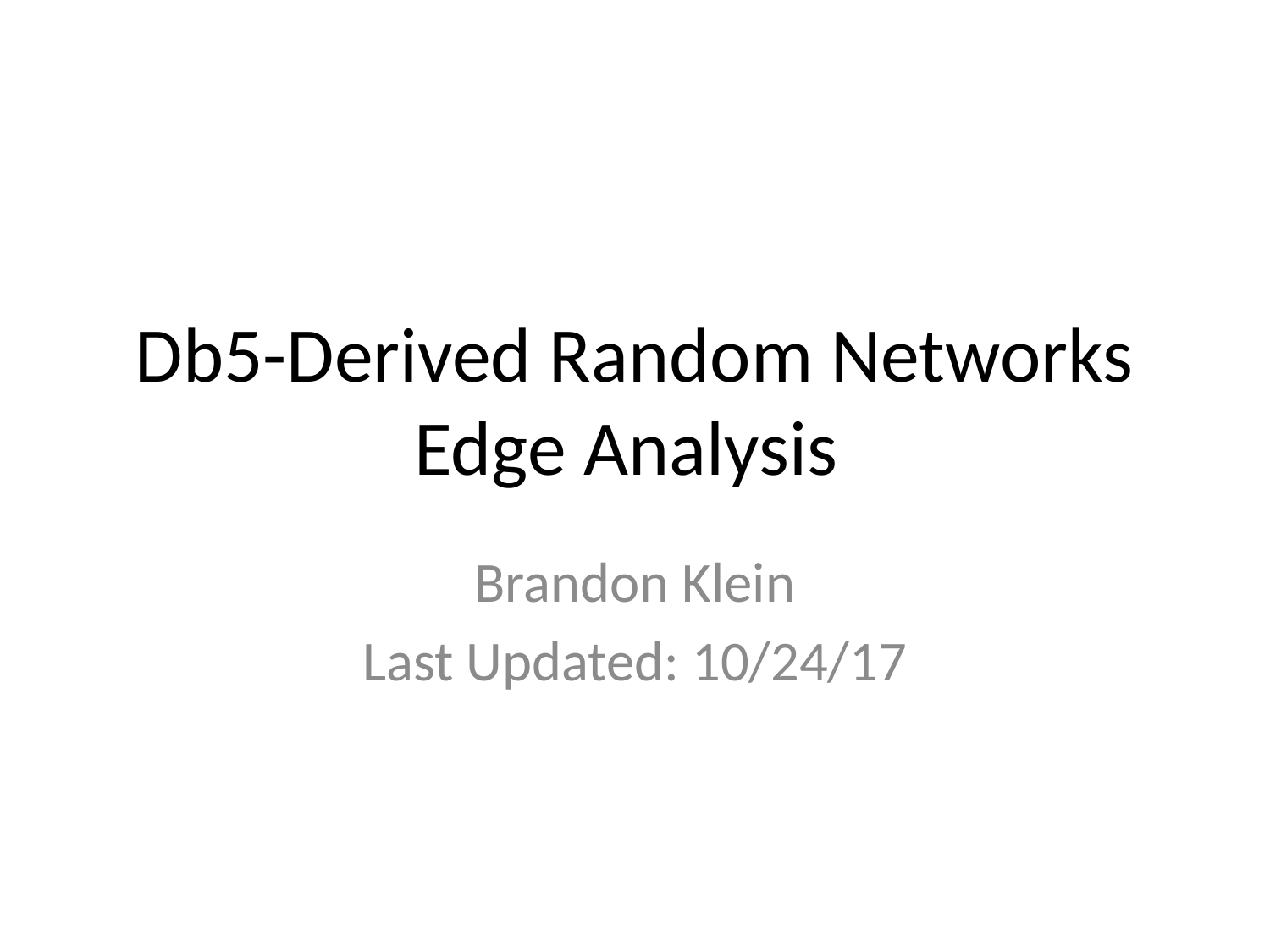

# Db5-Derived Random Networks Edge Analysis
Brandon Klein
Last Updated: 10/24/17